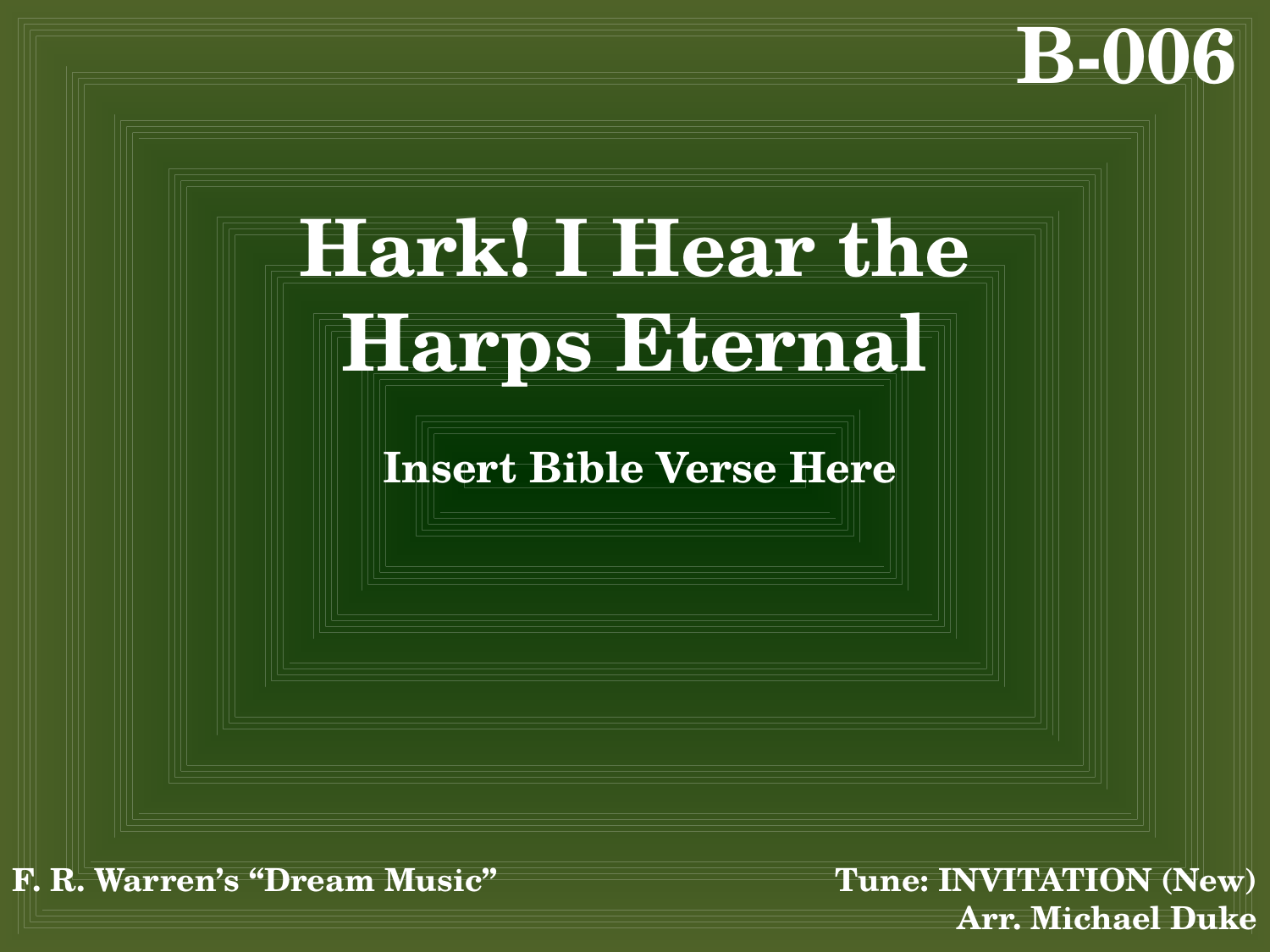

B-006
# Hark! I Hear the Harps Eternal
Insert Bible Verse Here
F. R. Warren’s “Dream Music”
Tune: INVITATION (New)
Arr. Michael Duke